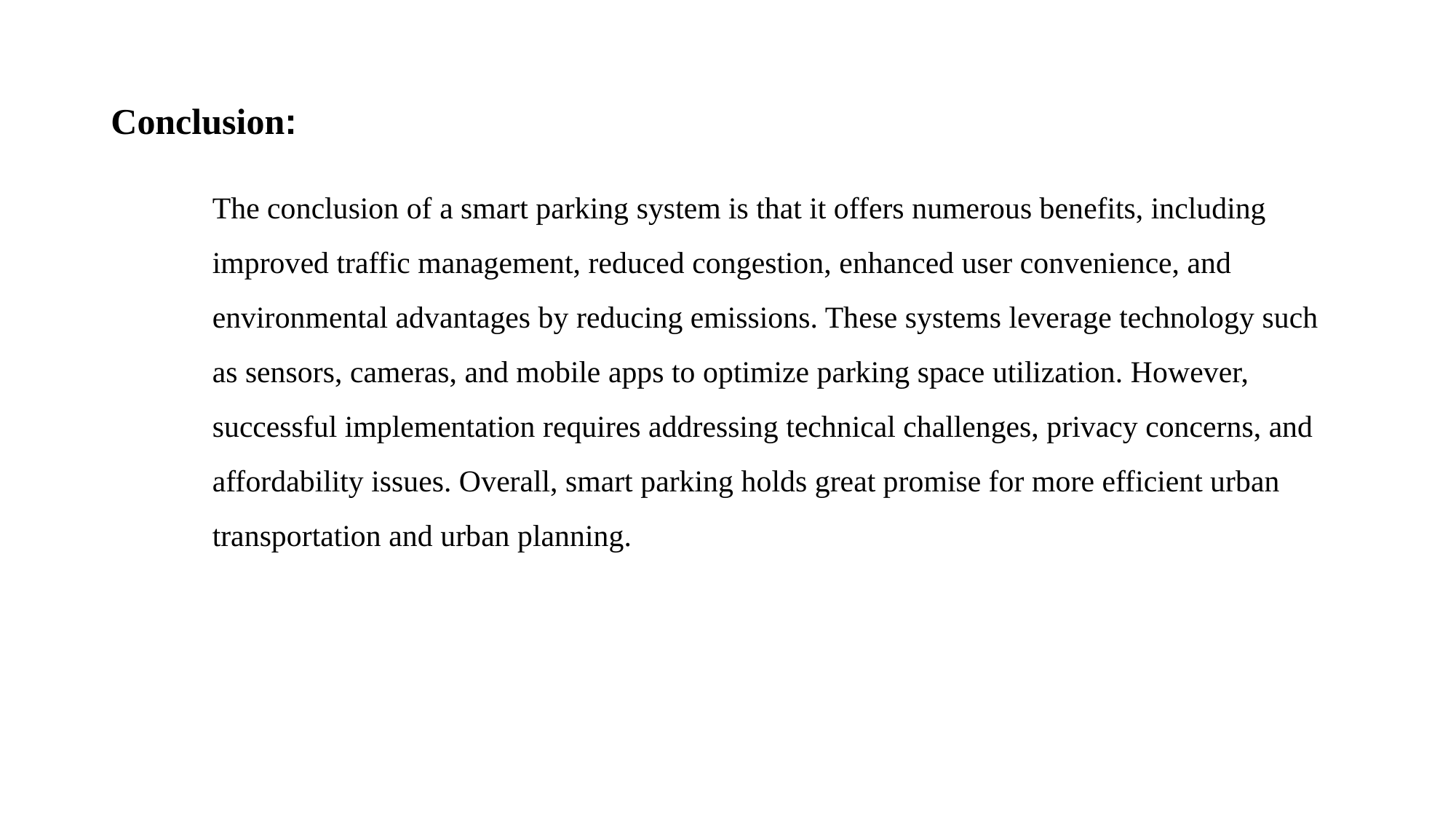

# Conclusion:
The conclusion of a smart parking system is that it offers numerous benefits, including improved traffic management, reduced congestion, enhanced user convenience, and environmental advantages by reducing emissions. These systems leverage technology such as sensors, cameras, and mobile apps to optimize parking space utilization. However, successful implementation requires addressing technical challenges, privacy concerns, and affordability issues. Overall, smart parking holds great promise for more efficient urban transportation and urban planning.